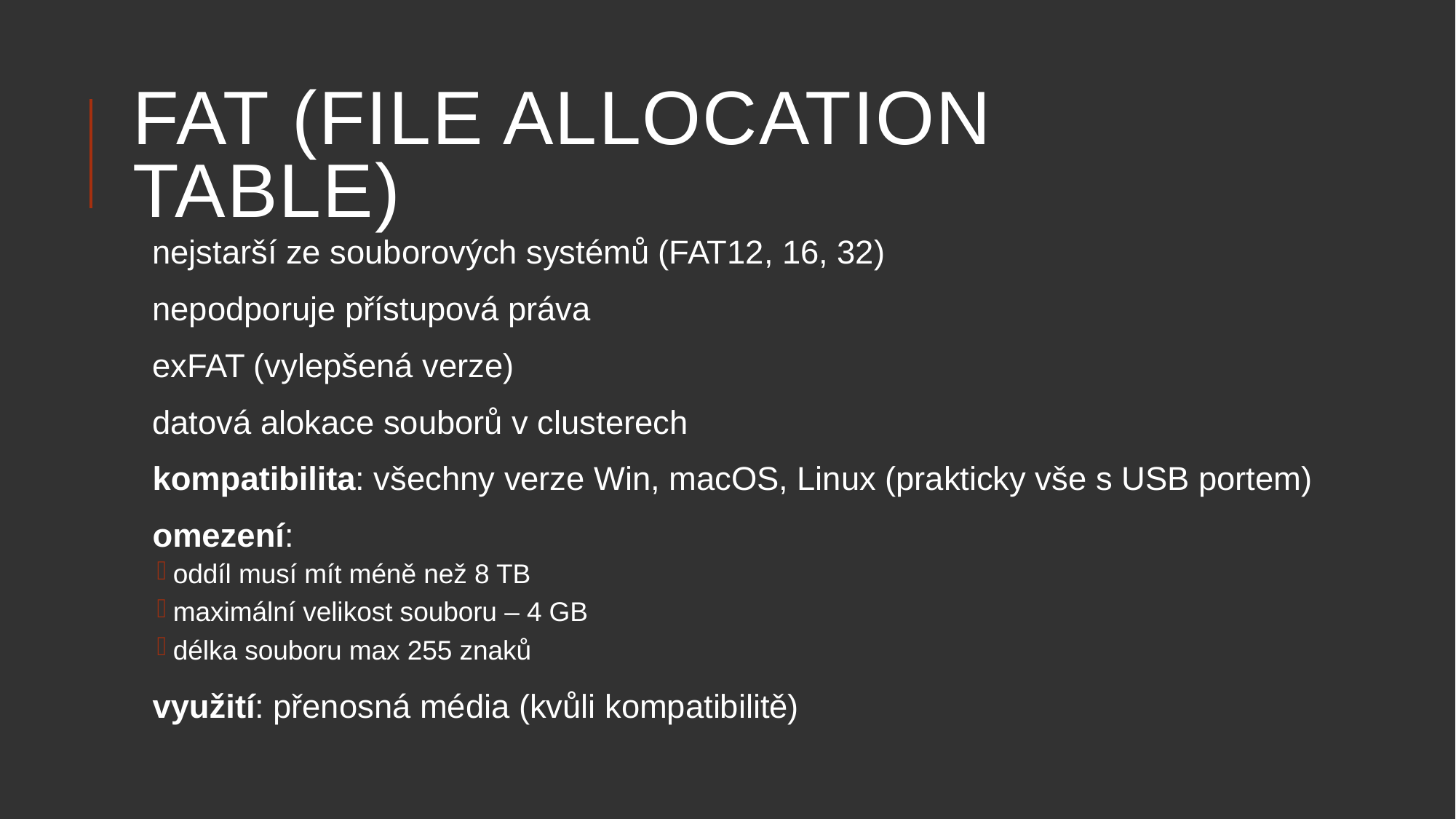

# fAT (file allocation table)
nejstarší ze souborových systémů (FAT12, 16, 32)
nepodporuje přístupová práva
exFAT (vylepšená verze)
datová alokace souborů v clusterech
kompatibilita: všechny verze Win, macOS, Linux (prakticky vše s USB portem)
omezení:
oddíl musí mít méně než 8 TB
maximální velikost souboru – 4 GB
délka souboru max 255 znaků
využití: přenosná média (kvůli kompatibilitě)